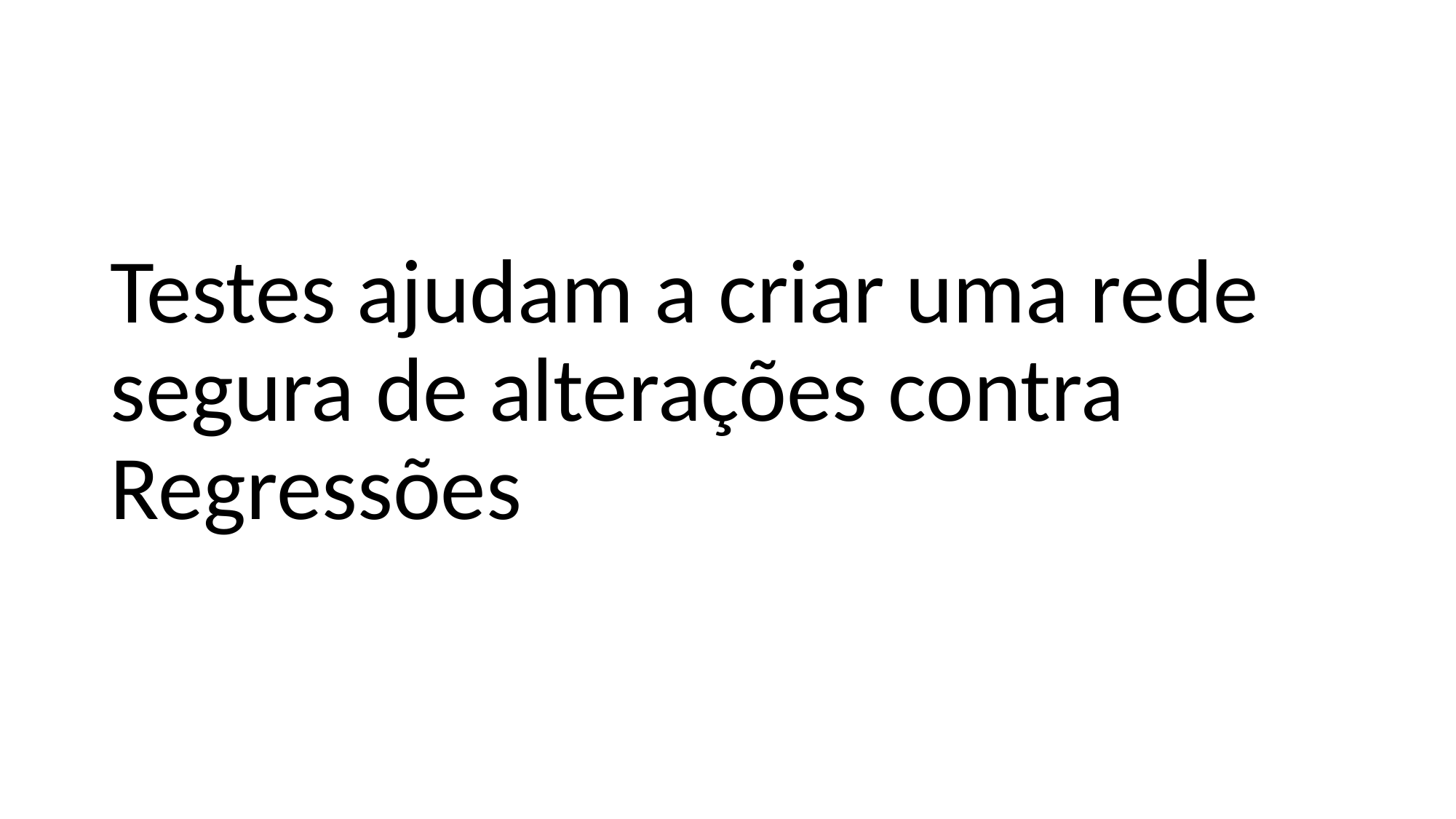

# Testes ajudam a criar uma rede segura de alterações contra Regressões